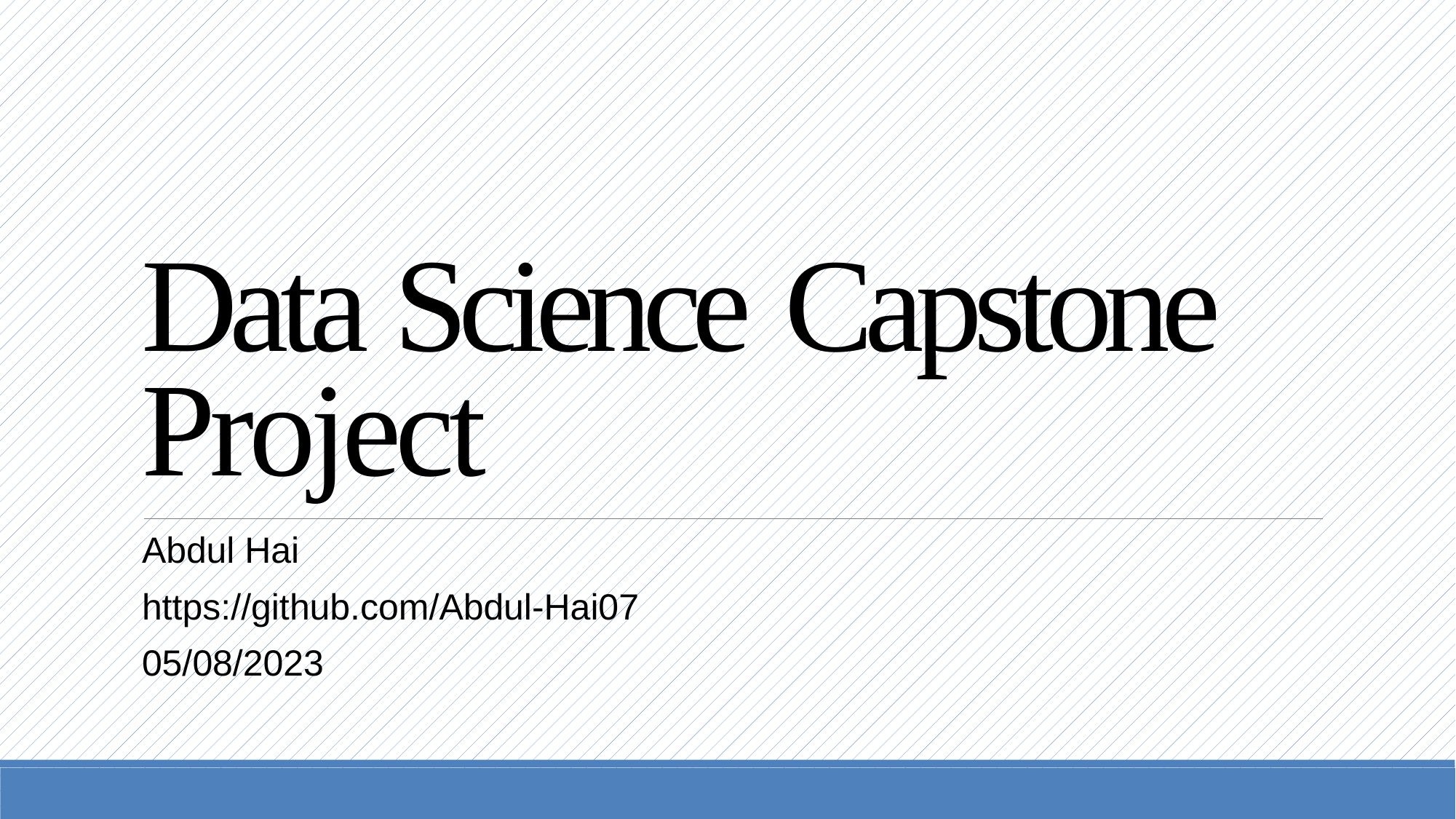

Data Science Capstone  Project
Abdul Hai
https://github.com/Abdul-Hai07
05/08/2023